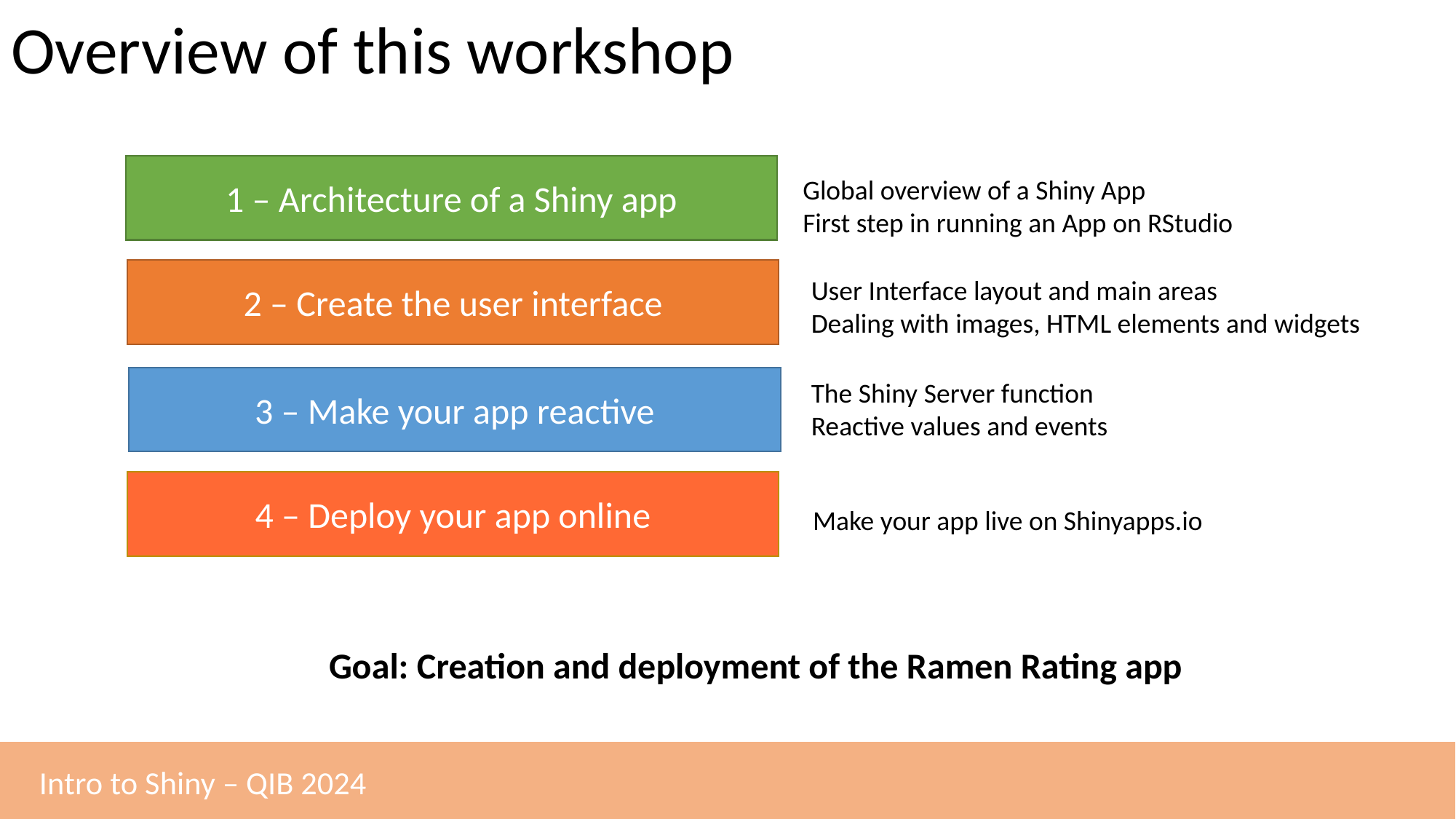

# Overview of this workshop
1 – Architecture of a Shiny app
Global overview of a Shiny App
First step in running an App on RStudio
2 – Create the user interface
User Interface layout and main areas
Dealing with images, HTML elements and widgets
3 – Make your app reactive
The Shiny Server function
Reactive values and events
4 – Deploy your app online
Make your app live on Shinyapps.io
Goal: Creation and deployment of the Ramen Rating app

Intro to Shiny – QIB 2024